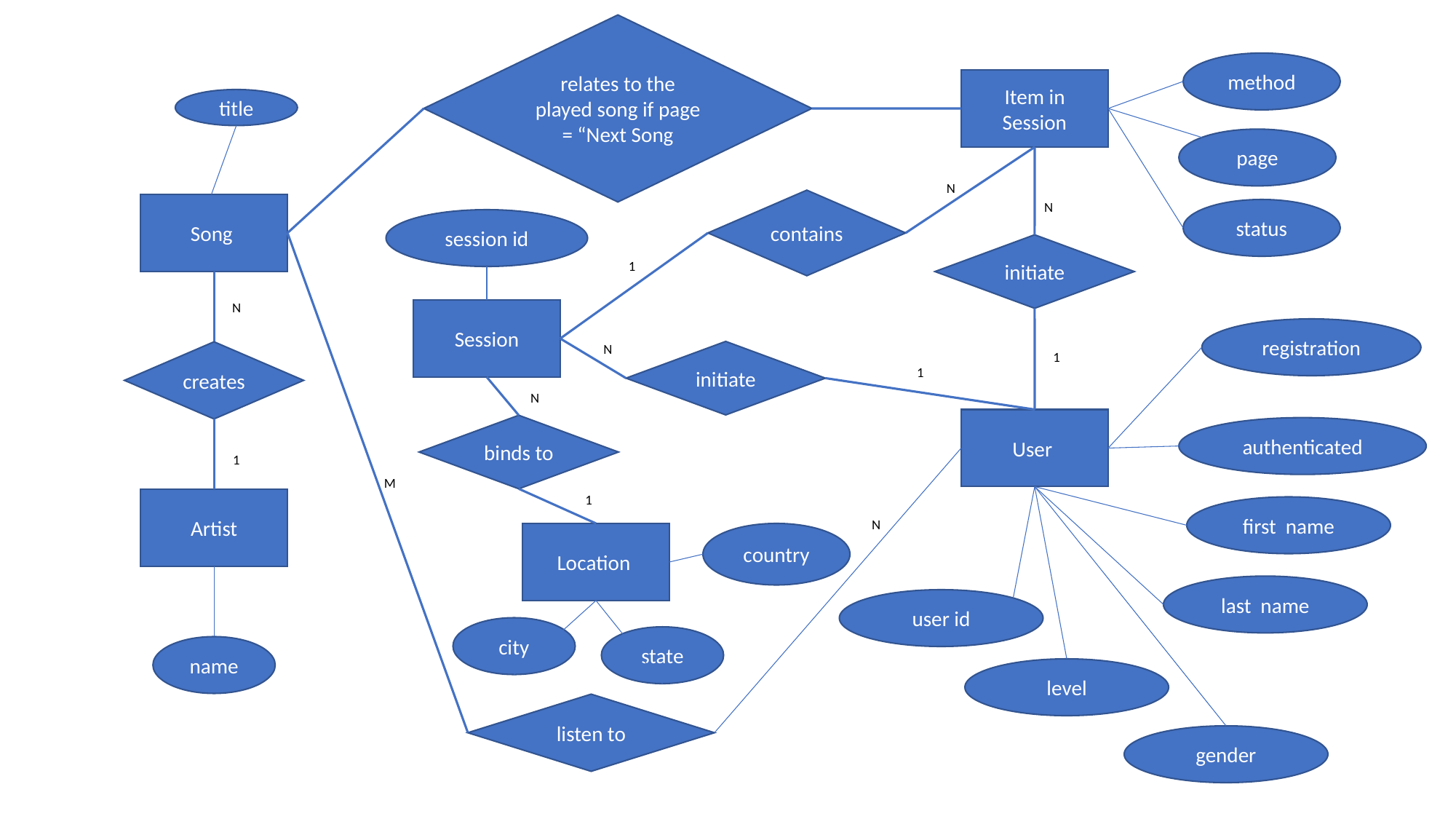

relates to the played song if page = “Next Song
method
Item in Session
title
page
N
contains
N
Song
status
session id
initiate
1
N
Session
registration
N
initiate
creates
1
1
N
User
binds to
authenticated
1
M
1
Artist
first  name
N
Location
country
last  name
user id
city
state
name
level
listen to
gender